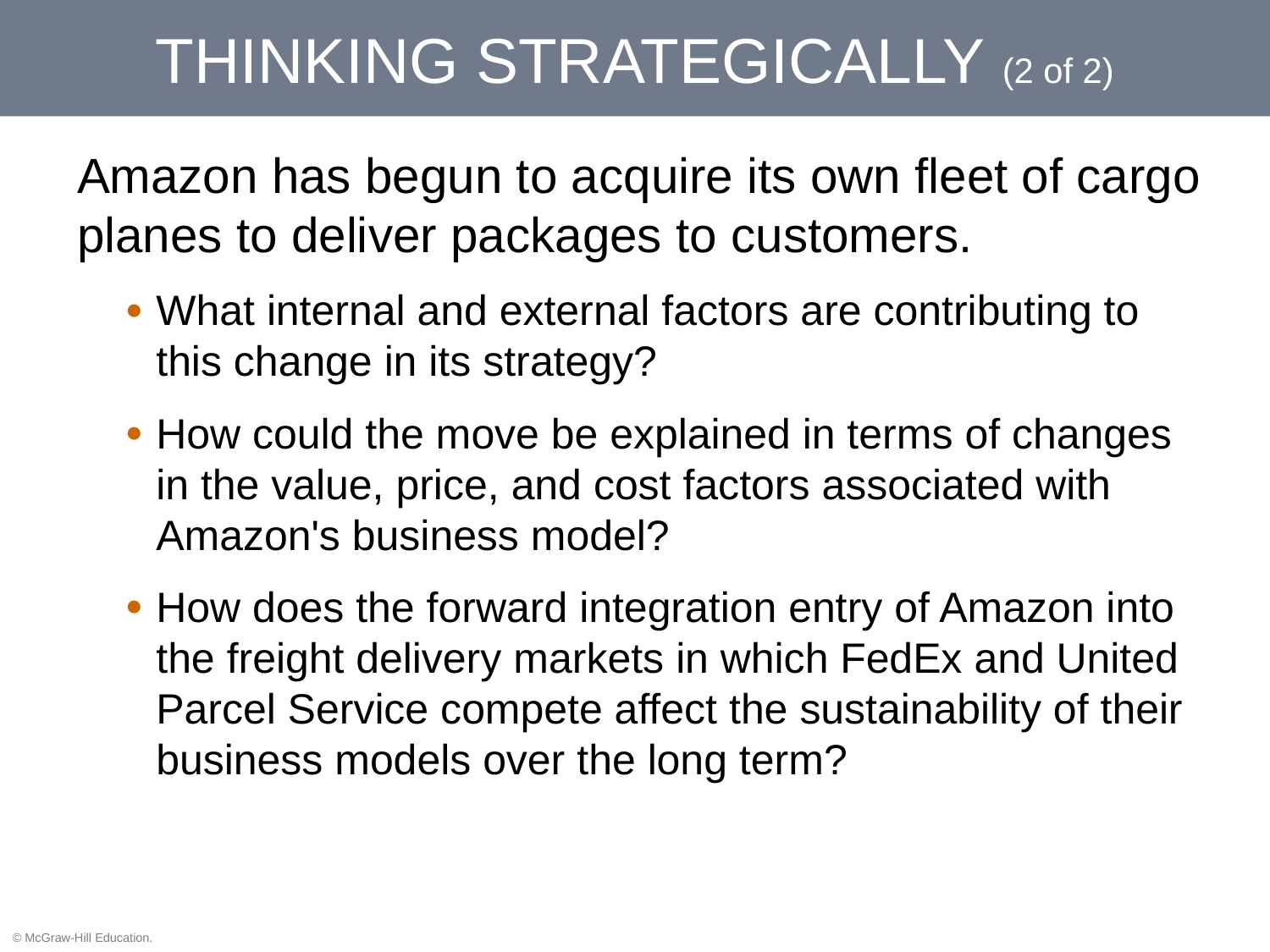

# THINKING STRATEGICALLY (2 of 2)
Amazon has begun to acquire its own fleet of cargo planes to deliver packages to customers.
What internal and external factors are contributing to this change in its strategy?
How could the move be explained in terms of changes in the value, price, and cost factors associated with Amazon's business model?
How does the forward integration entry of Amazon into the freight delivery markets in which FedEx and United Parcel Service compete affect the sustainability of their business models over the long term?